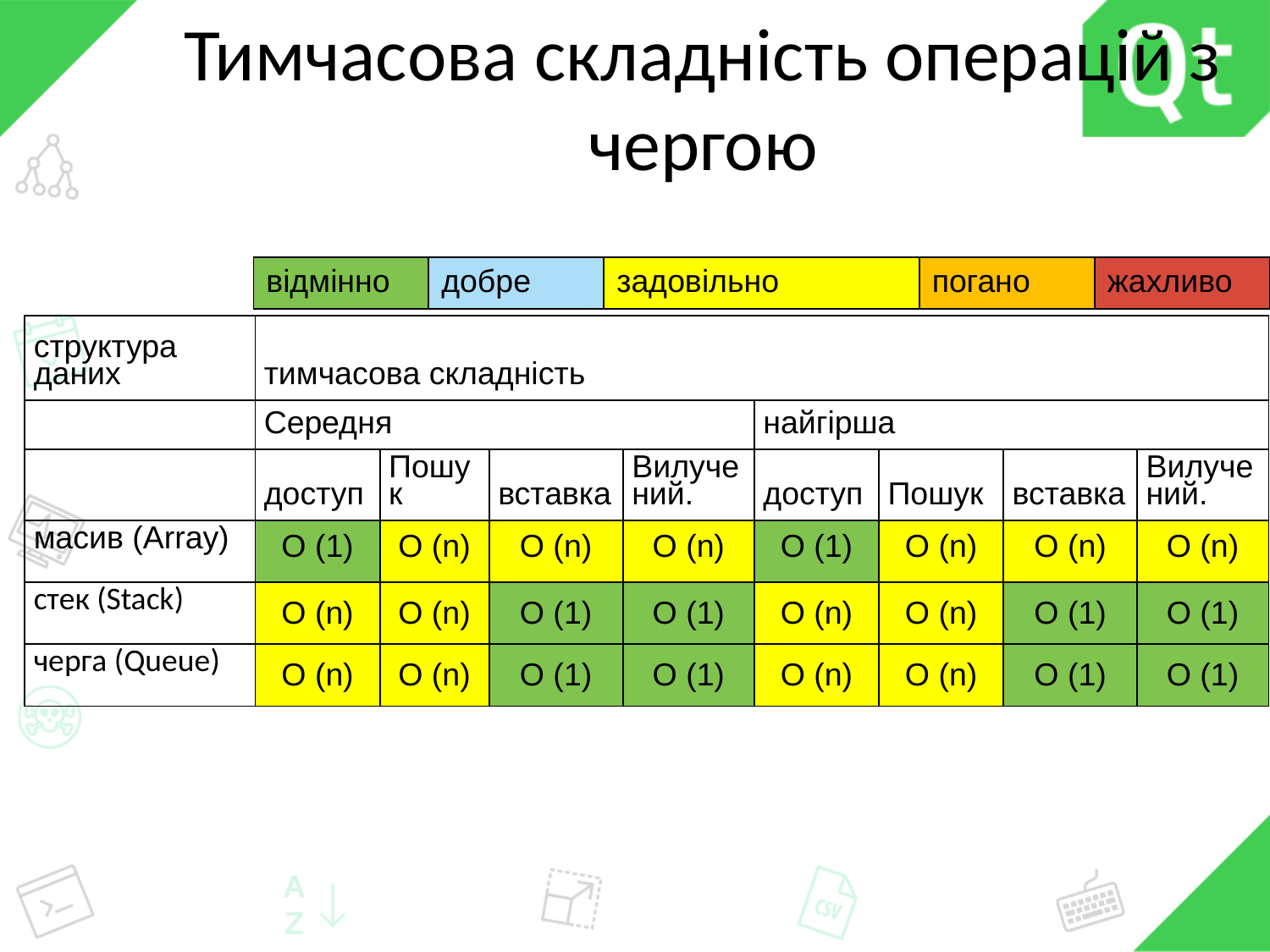

# Тимчасова складність операцій з чергою
| відмінно | добре | задовільно | погано | жахливо |
| --- | --- | --- | --- | --- |
| структура даних | тимчасова складність |  |  |  |  |  |  |  |
| --- | --- | --- | --- | --- | --- | --- | --- | --- |
|  | Середня |  |  |  | найгірша |  |  |  |
|  | доступ | Пошук | вставка | Вилучений. | доступ | Пошук | вставка | Вилучений. |
| масив (Array) | O (1) | O (n) | O (n) | O (n) | O (1) | O (n) | O (n) | O (n) |
| стек (Stack) | O (n) | O (n) | O (1) | O (1) | O (n) | O (n) | O (1) | O (1) |
| черга (Queue) | O (n) | O (n) | O (1) | O (1) | O (n) | O (n) | O (1) | O (1) |